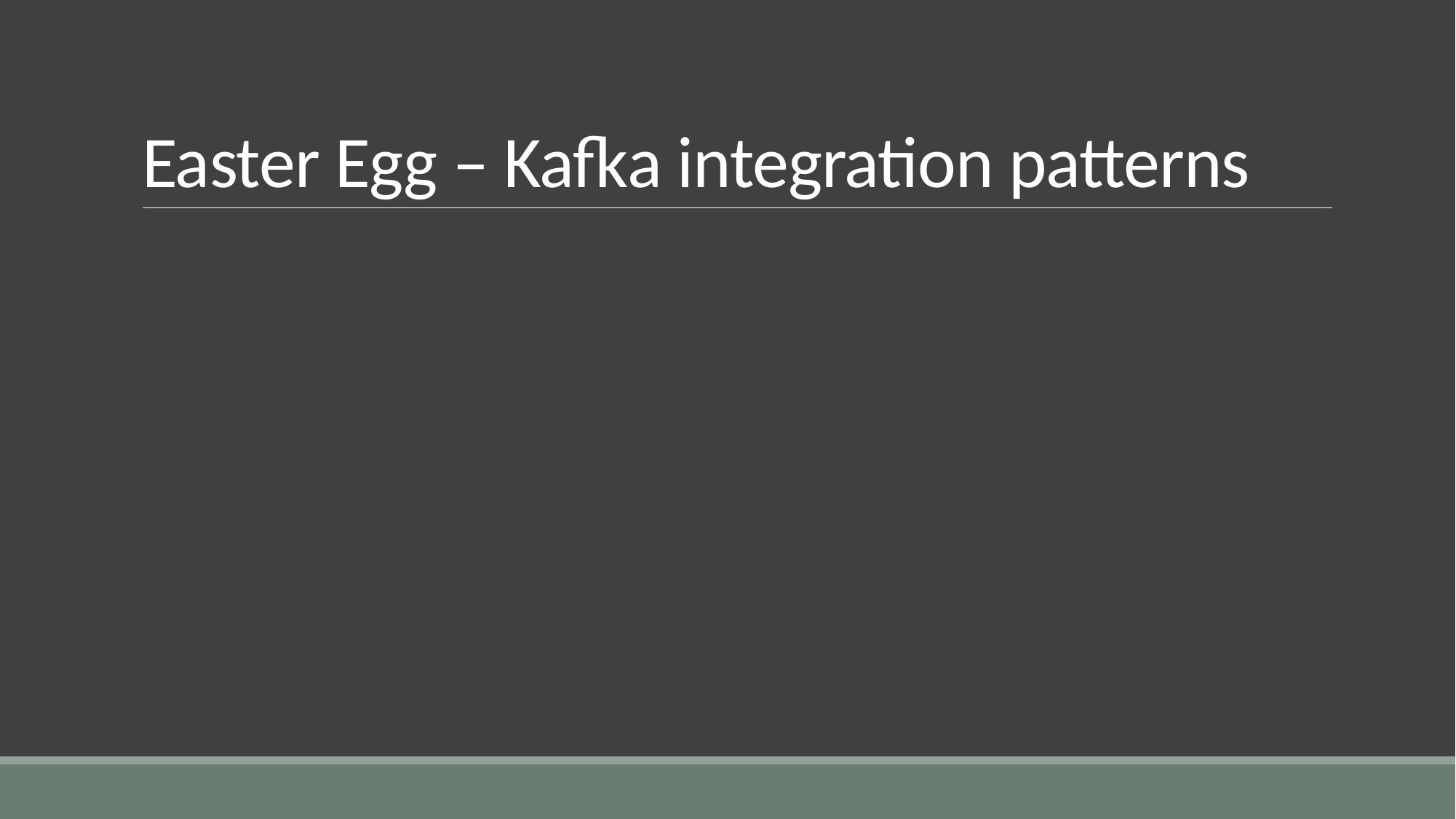

# Easter Egg – Kafka integration patterns